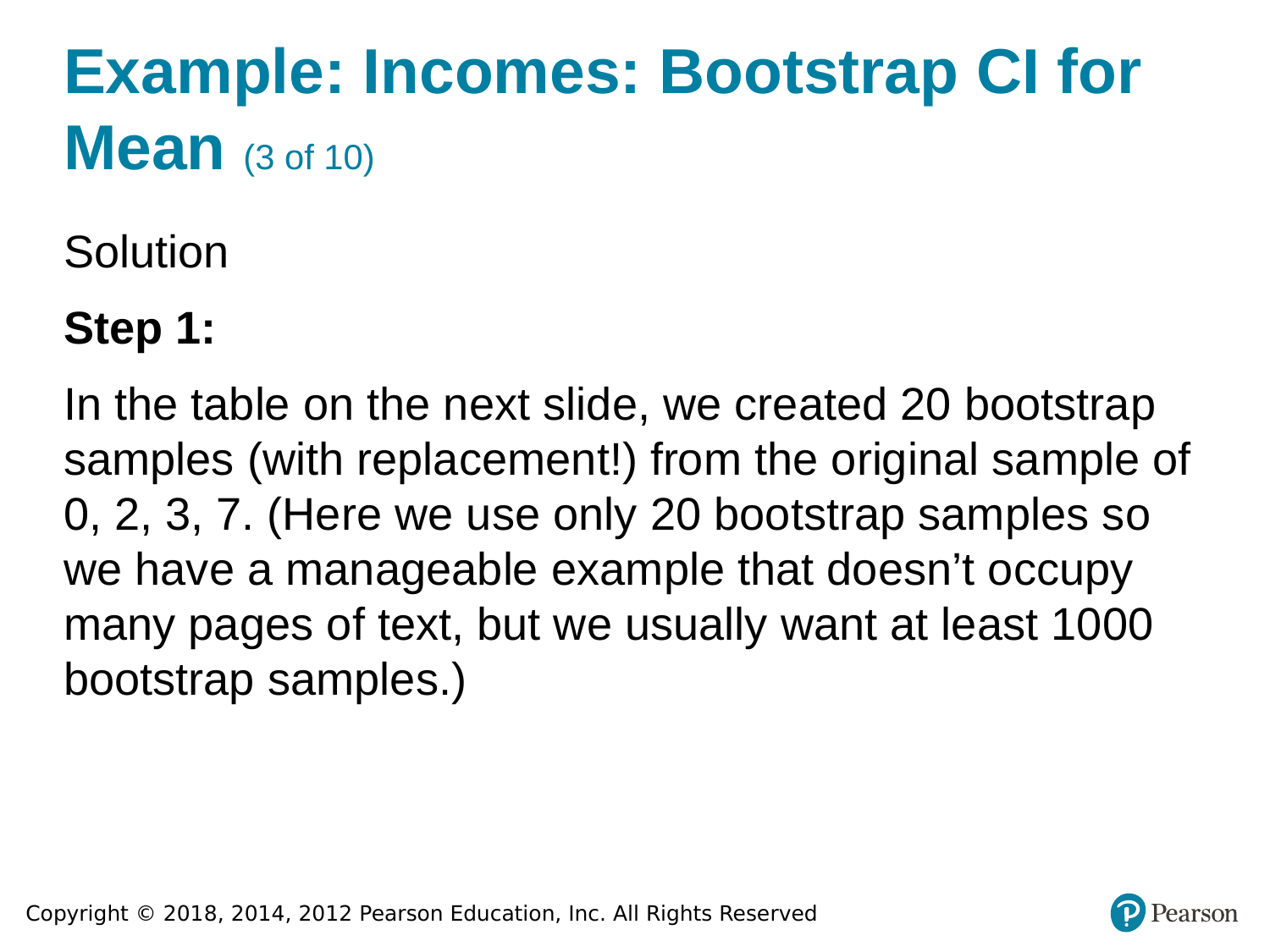

# Example: Incomes: Bootstrap CI for Mean (3 of 10)
Solution
Step 1:
In the table on the next slide, we created 20 bootstrap samples (with replacement!) from the original sample of 0, 2, 3, 7. (Here we use only 20 bootstrap samples so we have a manageable example that doesn’t occupy many pages of text, but we usually want at least 1000 bootstrap samples.)